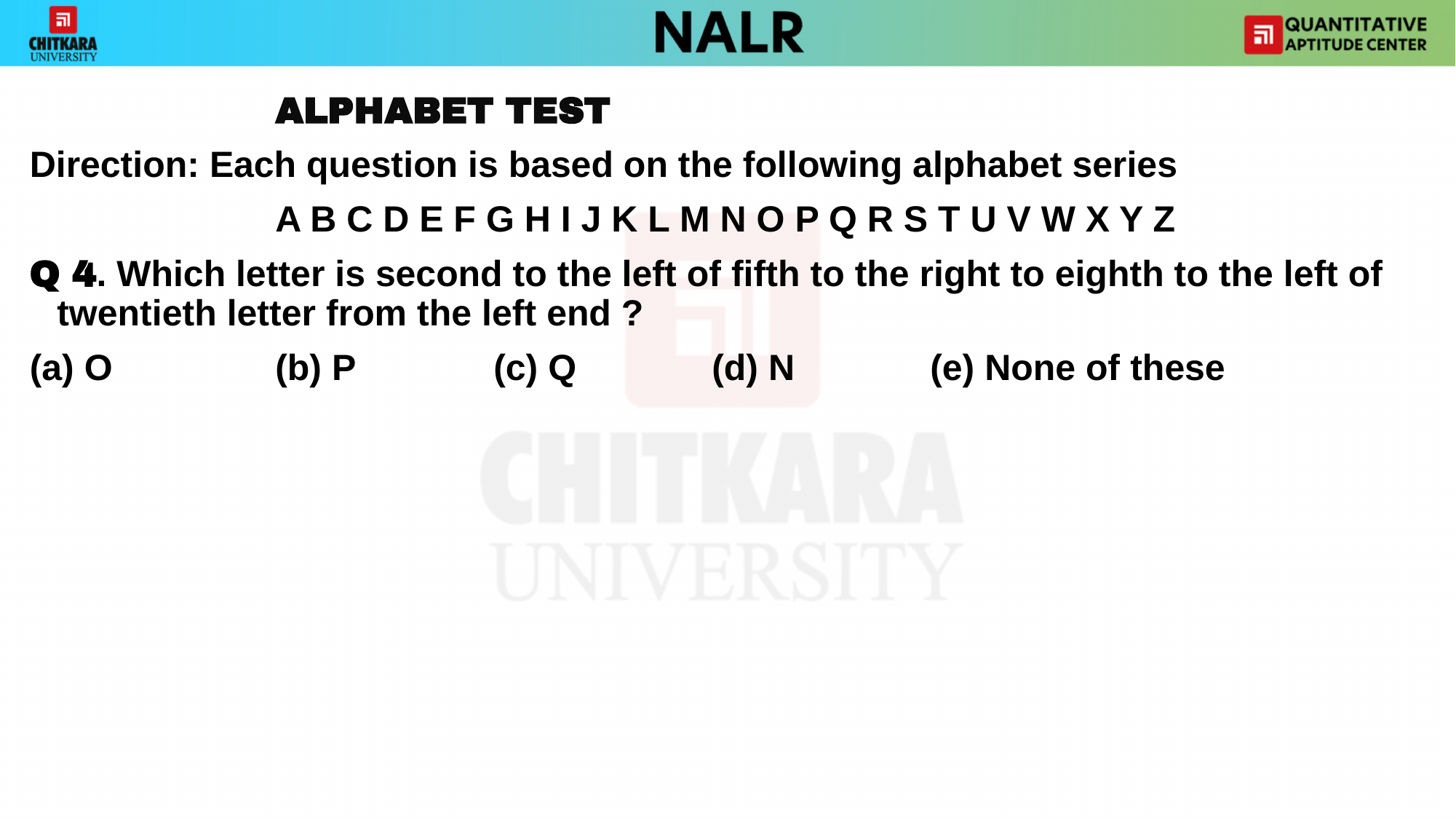

ALPHABET TEST
Direction: Each question is based on the following alphabet series
		       	A B C D E F G H I J K L M N O P Q R S T U V W X Y Z
Q 4. Which letter is second to the left of fifth to the right to eighth to the left of twentieth letter from the left end ?
(a) O 		(b) P 		(c) Q 		(d) N 		(e) None of these